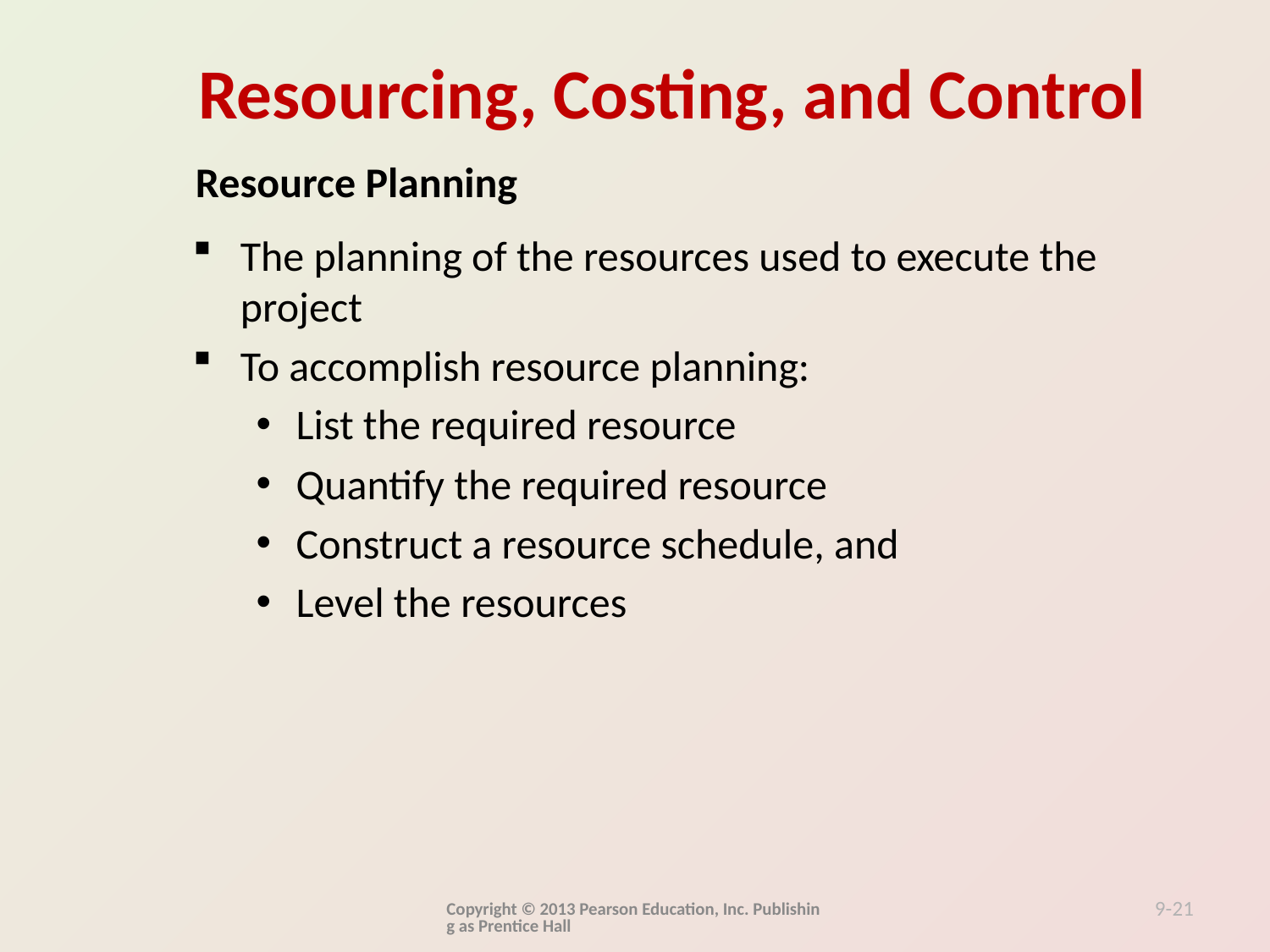

Resource Planning
The planning of the resources used to execute the project
To accomplish resource planning:
List the required resource
Quantify the required resource
Construct a resource schedule, and
Level the resources
Copyright © 2013 Pearson Education, Inc. Publishing as Prentice Hall
9-21